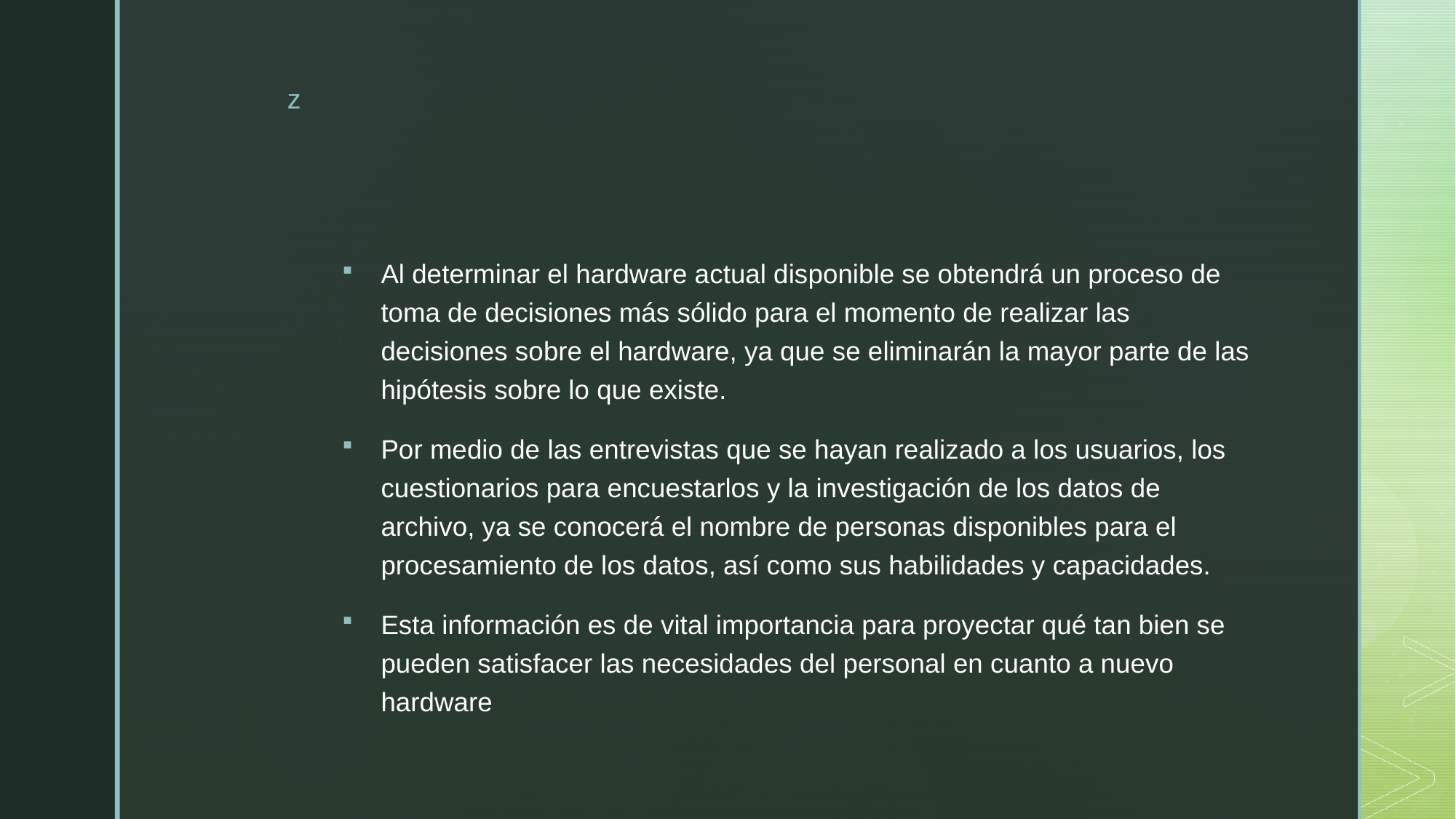

#
Al determinar el hardware actual disponible se obtendrá un proceso de toma de decisiones más sólido para el momento de realizar las decisiones sobre el hardware, ya que se eliminarán la mayor parte de las hipótesis sobre lo que existe.
Por medio de las entrevistas que se hayan realizado a los usuarios, los cuestionarios para encuestarlos y la investigación de los datos de archivo, ya se conocerá el nombre de personas disponibles para el procesamiento de los datos, así como sus habilidades y capacidades.
Esta información es de vital importancia para proyectar qué tan bien se pueden satisfacer las necesidades del personal en cuanto a nuevo hardware